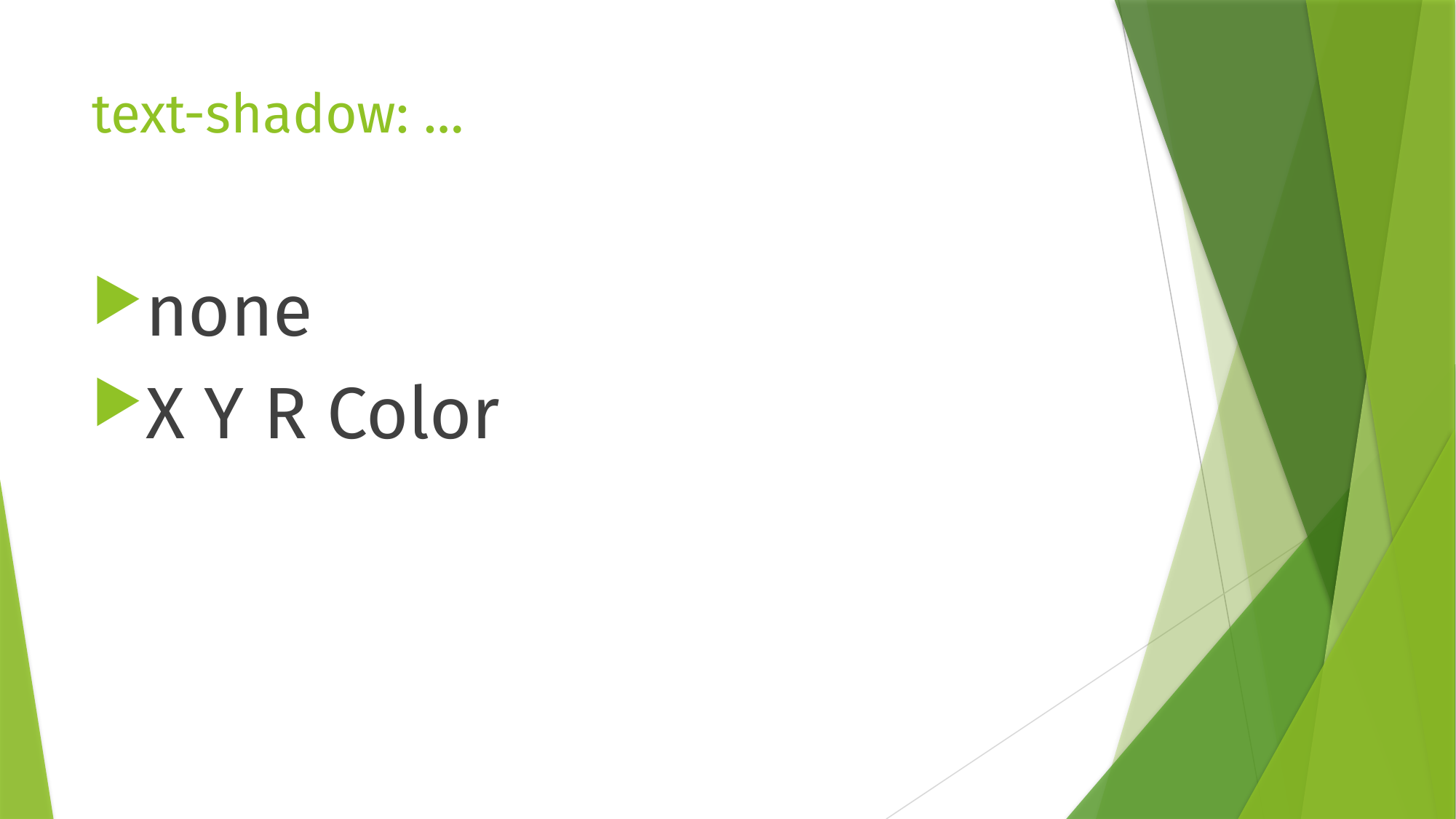

# text-shadow: …
none
X Y R Color